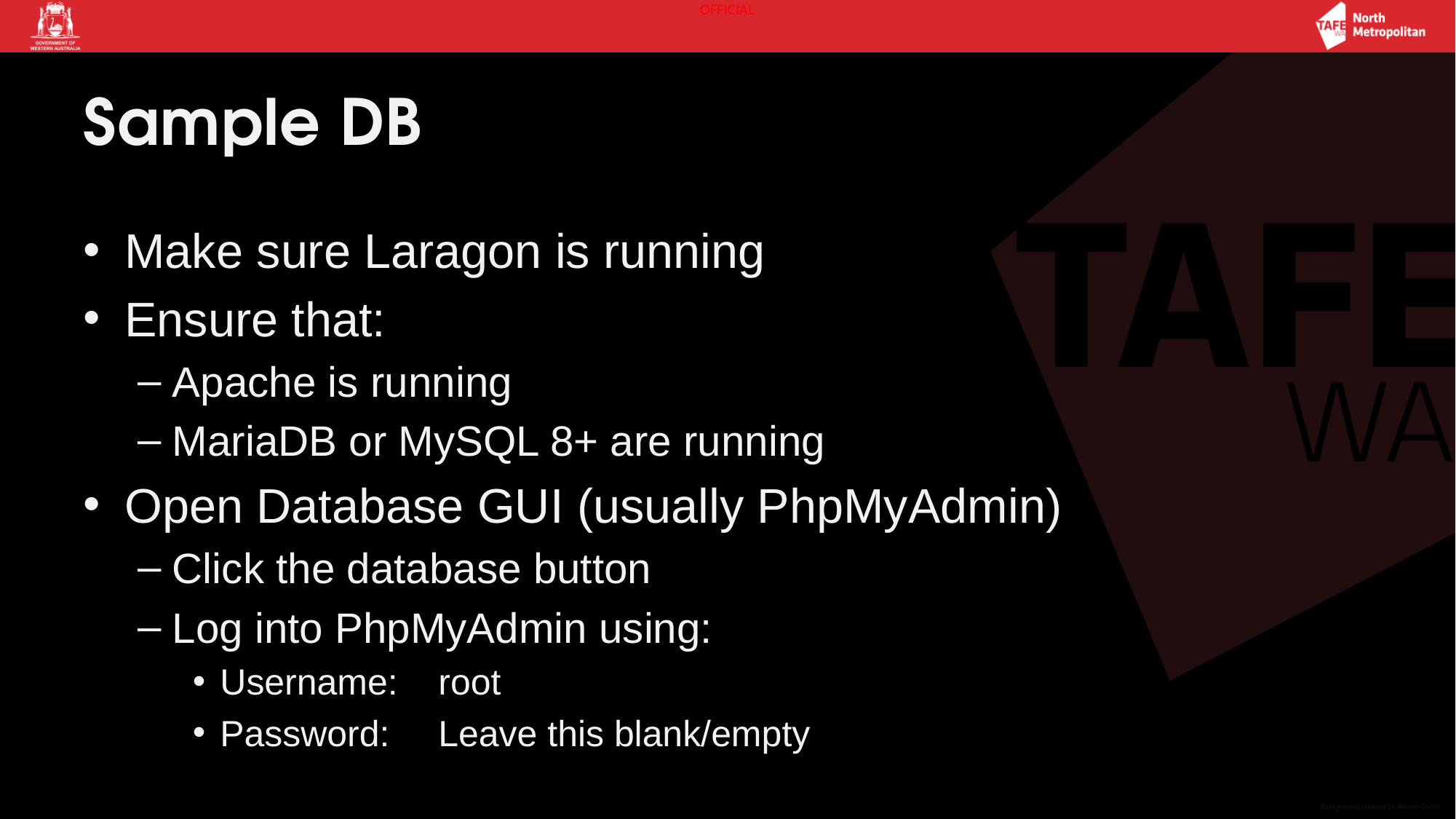

# Sample DB
Make sure Laragon is running
Ensure that:
Apache is running
MariaDB or MySQL 8+ are running
Open Database GUI (usually PhpMyAdmin)
Click the database button
Log into PhpMyAdmin using:
Username:	root
Password:	Leave this blank/empty